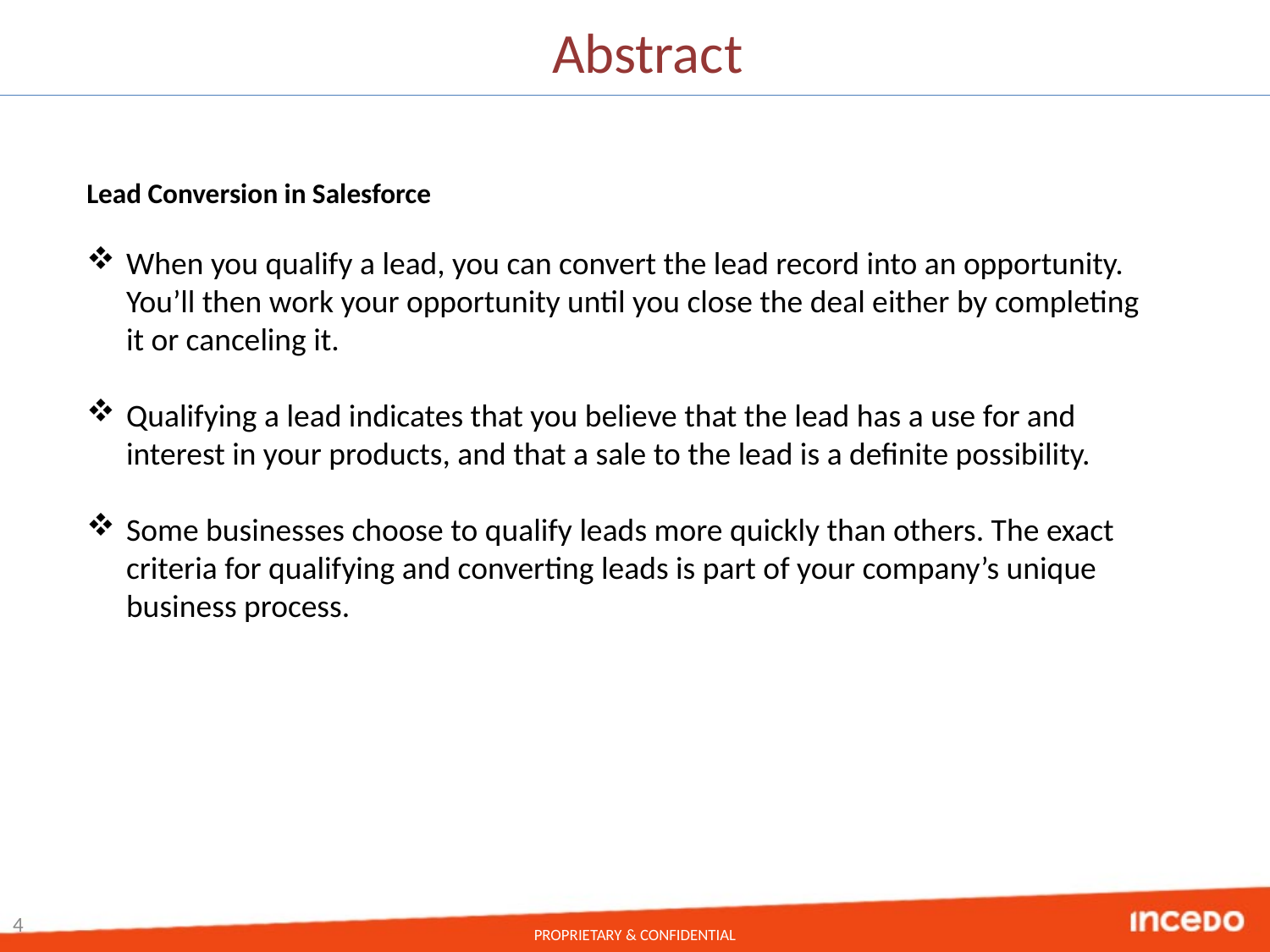

# Abstract

Lead Conversion in Salesforce

When you qualify a lead, you can convert the lead record into an opportunity. You’ll then work your opportunity until you close the deal either by completing it or canceling it.

Qualifying a lead indicates that you believe that the lead has a use for and interest in your products, and that a sale to the lead is a definite possibility.

Some businesses choose to qualify leads more quickly than others. The exact criteria for qualifying and converting leads is part of your company’s unique business process.

4